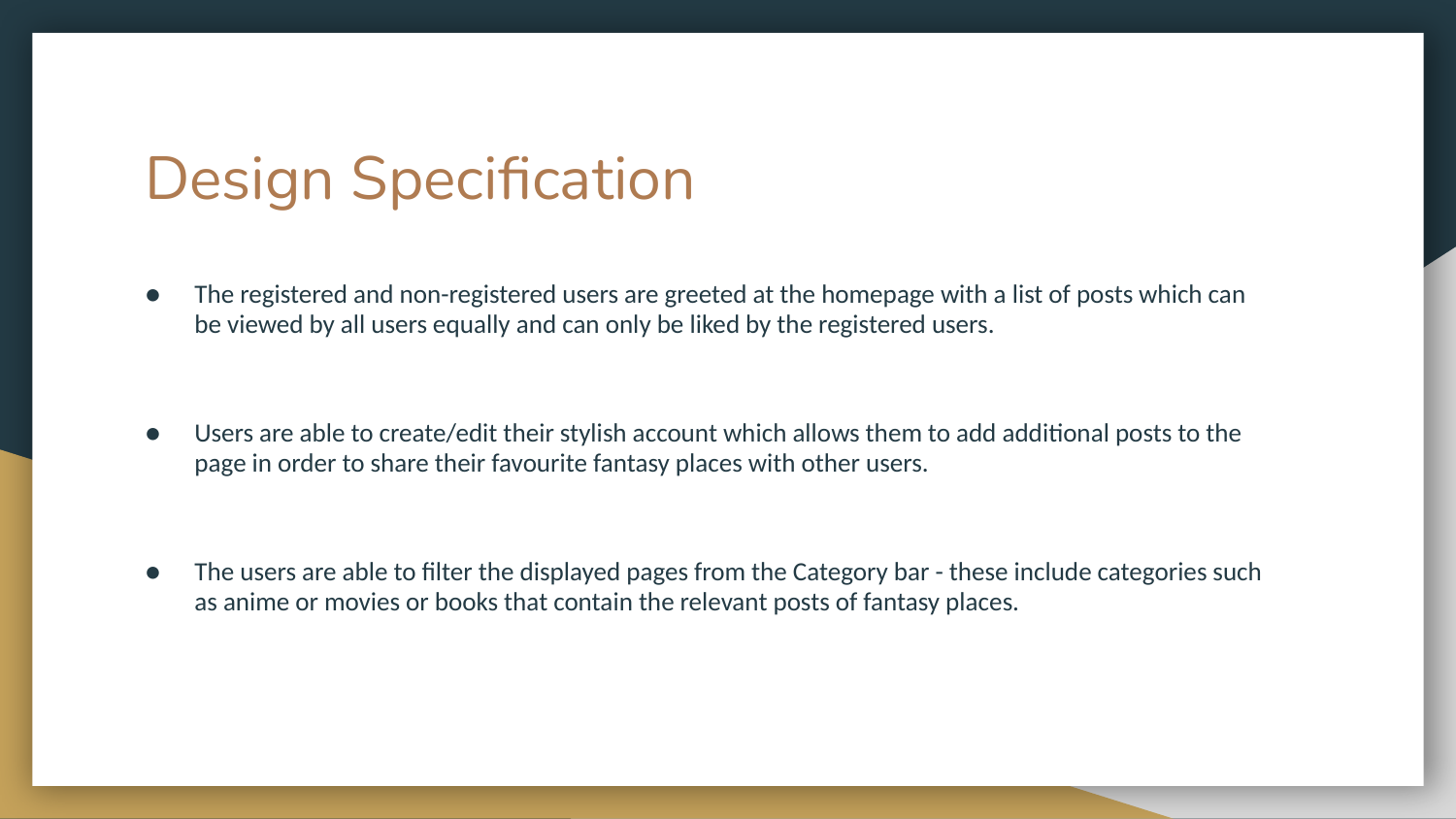

# Design Specification
The registered and non-registered users are greeted at the homepage with a list of posts which can be viewed by all users equally and can only be liked by the registered users.

Users are able to create/edit their stylish account which allows them to add additional posts to the page in order to share their favourite fantasy places with other users.

The users are able to filter the displayed pages from the Category bar - these include categories such as anime or movies or books that contain the relevant posts of fantasy places.